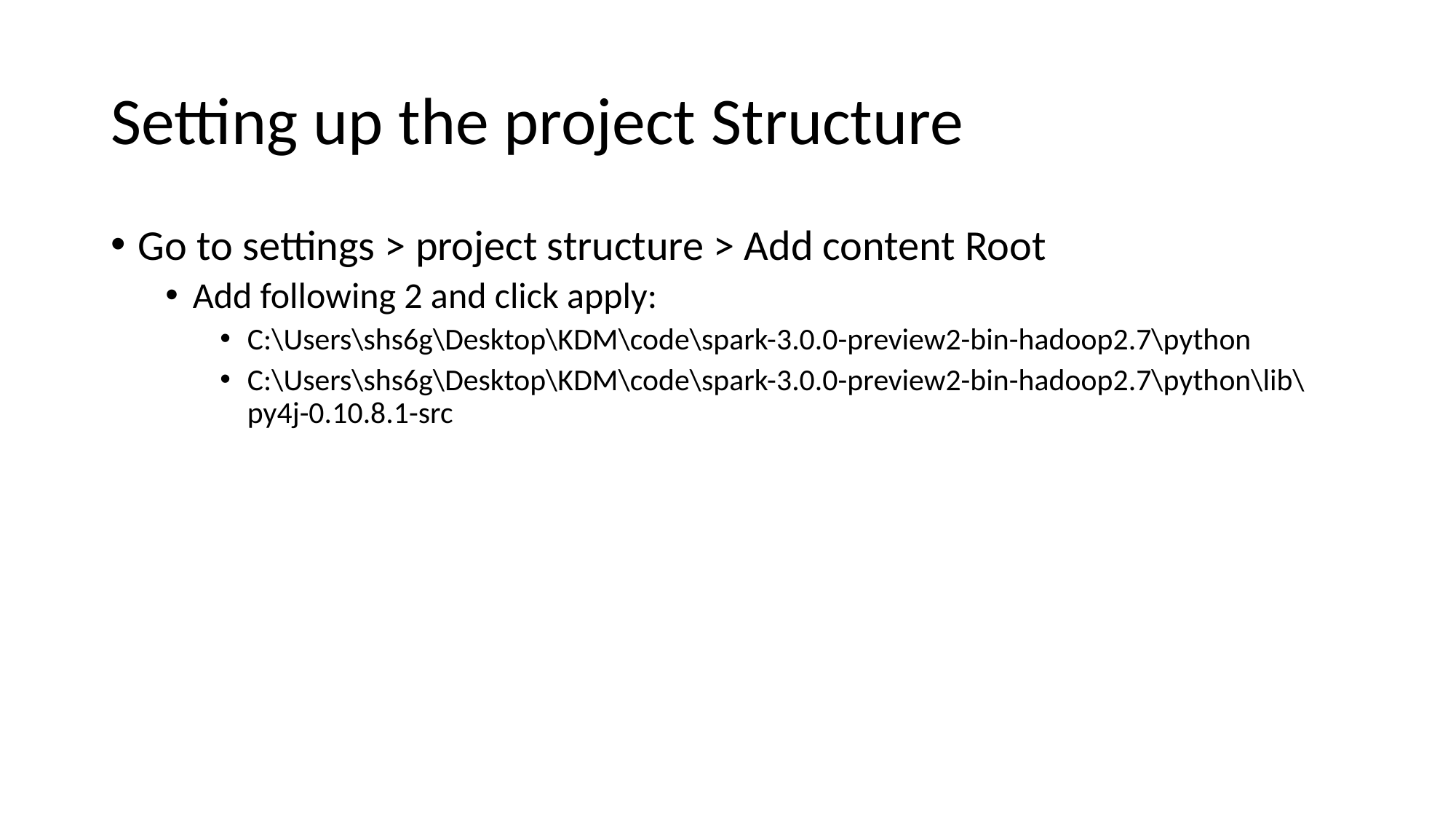

# Setting up the project Structure
Go to settings > project structure > Add content Root
Add following 2 and click apply:
C:\Users\shs6g\Desktop\KDM\code\spark-3.0.0-preview2-bin-hadoop2.7\python
C:\Users\shs6g\Desktop\KDM\code\spark-3.0.0-preview2-bin-hadoop2.7\python\lib\py4j-0.10.8.1-src